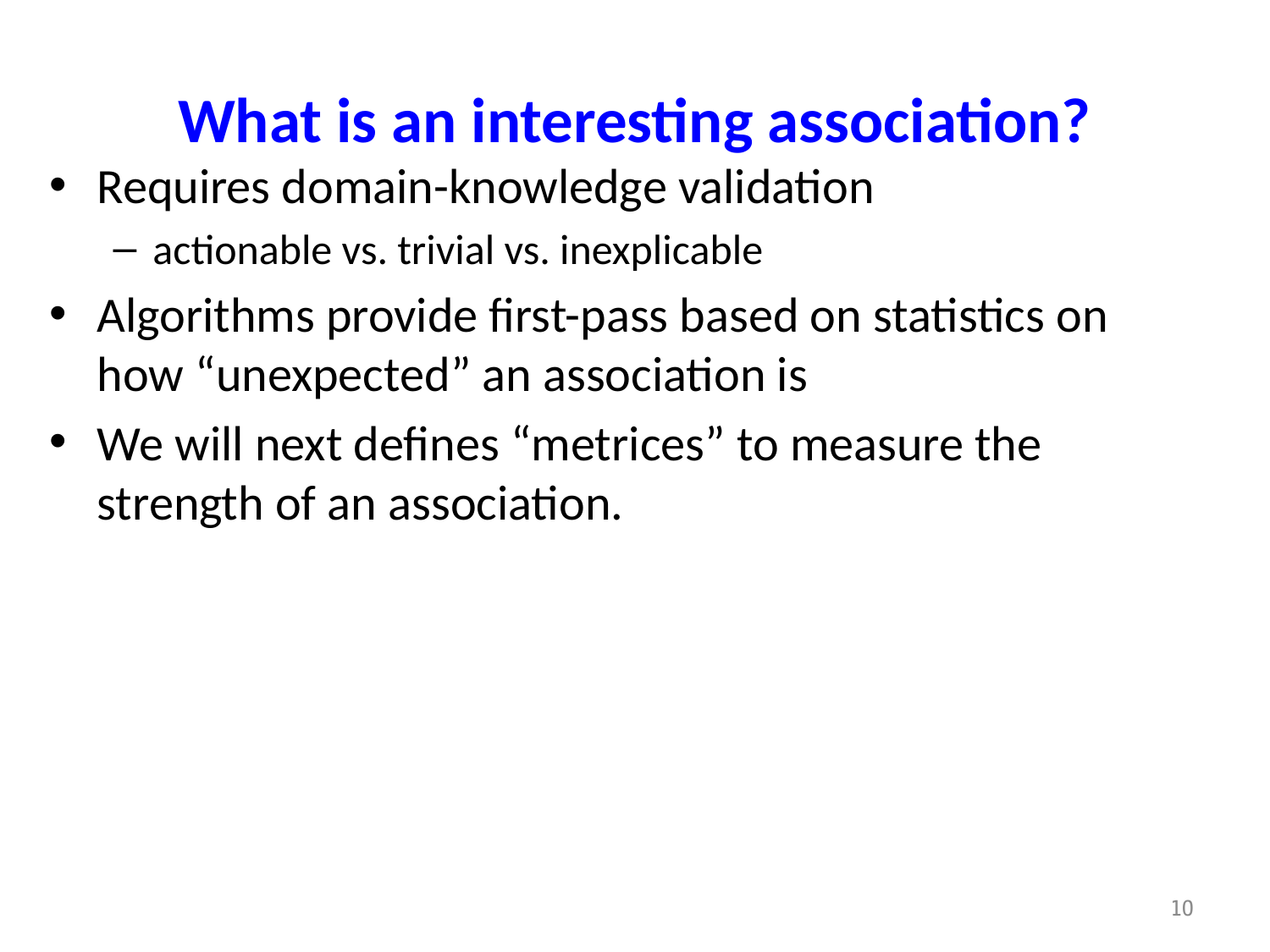

# What is an interesting association?
Requires domain-knowledge validation
actionable vs. trivial vs. inexplicable
Algorithms provide first-pass based on statistics on how “unexpected” an association is
We will next defines “metrices” to measure the strength of an association.
10